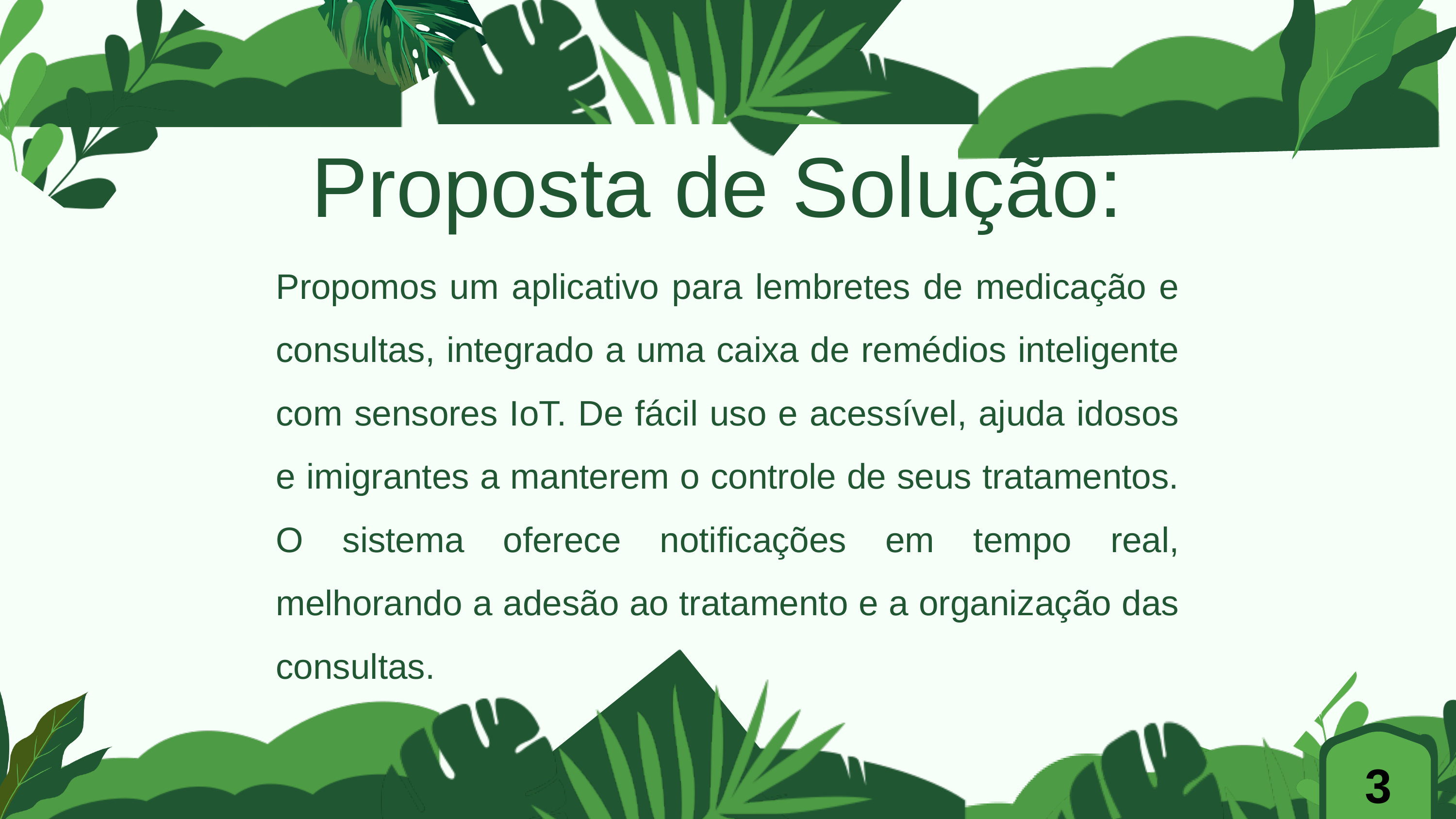

Proposta de Solução:
Propomos um aplicativo para lembretes de medicação e consultas, integrado a uma caixa de remédios inteligente com sensores IoT. De fácil uso e acessível, ajuda idosos e imigrantes a manterem o controle de seus tratamentos. O sistema oferece notificações em tempo real, melhorando a adesão ao tratamento e a organização das consultas.

3